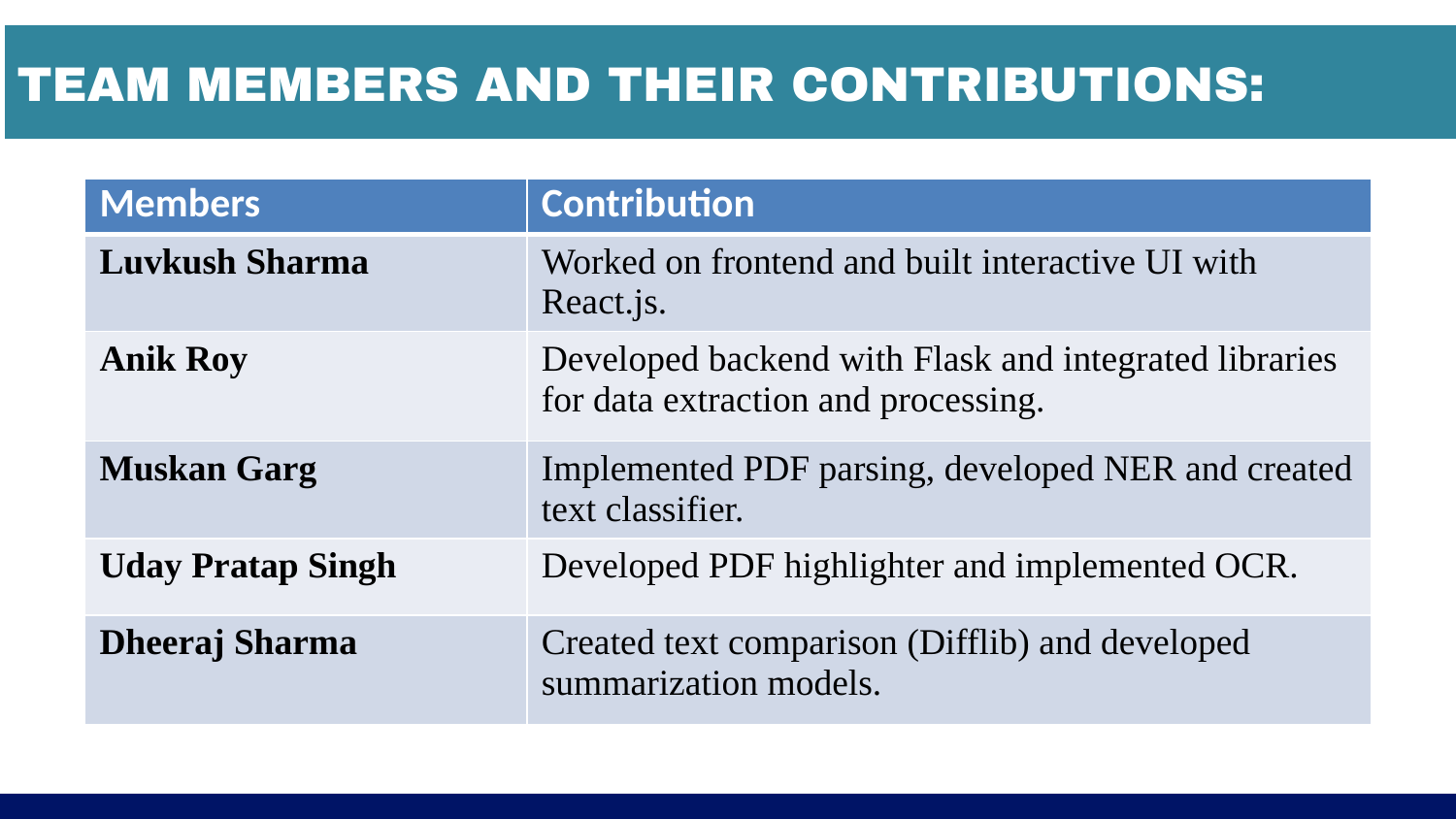

TEAM MEMBERS AND THEIR CONTRIBUTIONS:
| Members | Contribution |
| --- | --- |
| Luvkush Sharma | Worked on frontend and built interactive UI with React.js. |
| Anik Roy | Developed backend with Flask and integrated libraries for data extraction and processing. |
| Muskan Garg | Implemented PDF parsing, developed NER and created text classifier. |
| Uday Pratap Singh | Developed PDF highlighter and implemented OCR. |
| Dheeraj Sharma | Created text comparison (Difflib) and developed summarization models. |